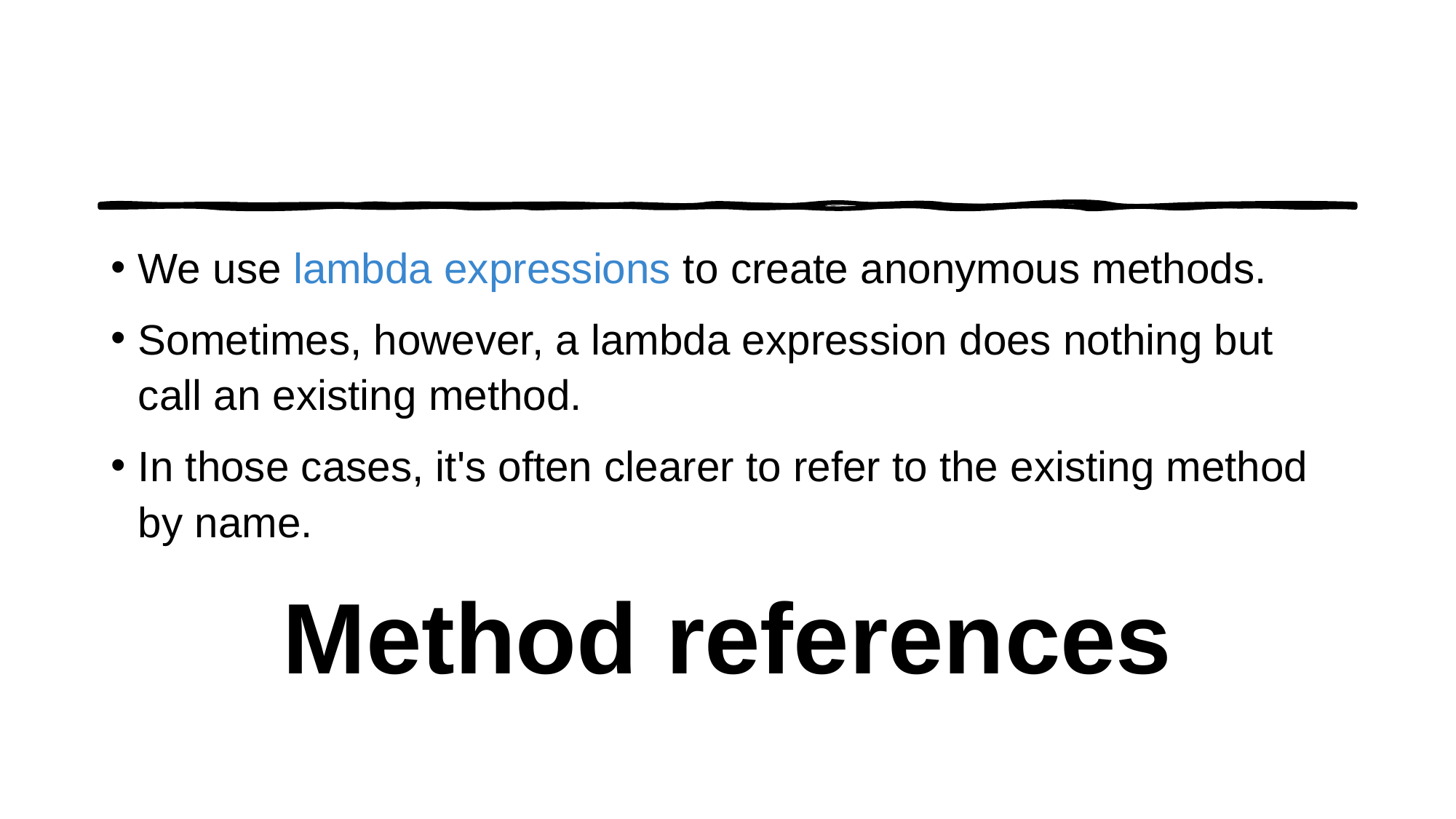

We use lambda expressions to create anonymous methods.
Sometimes, however, a lambda expression does nothing but call an existing method.
In those cases, it's often clearer to refer to the existing method by name.
Method references